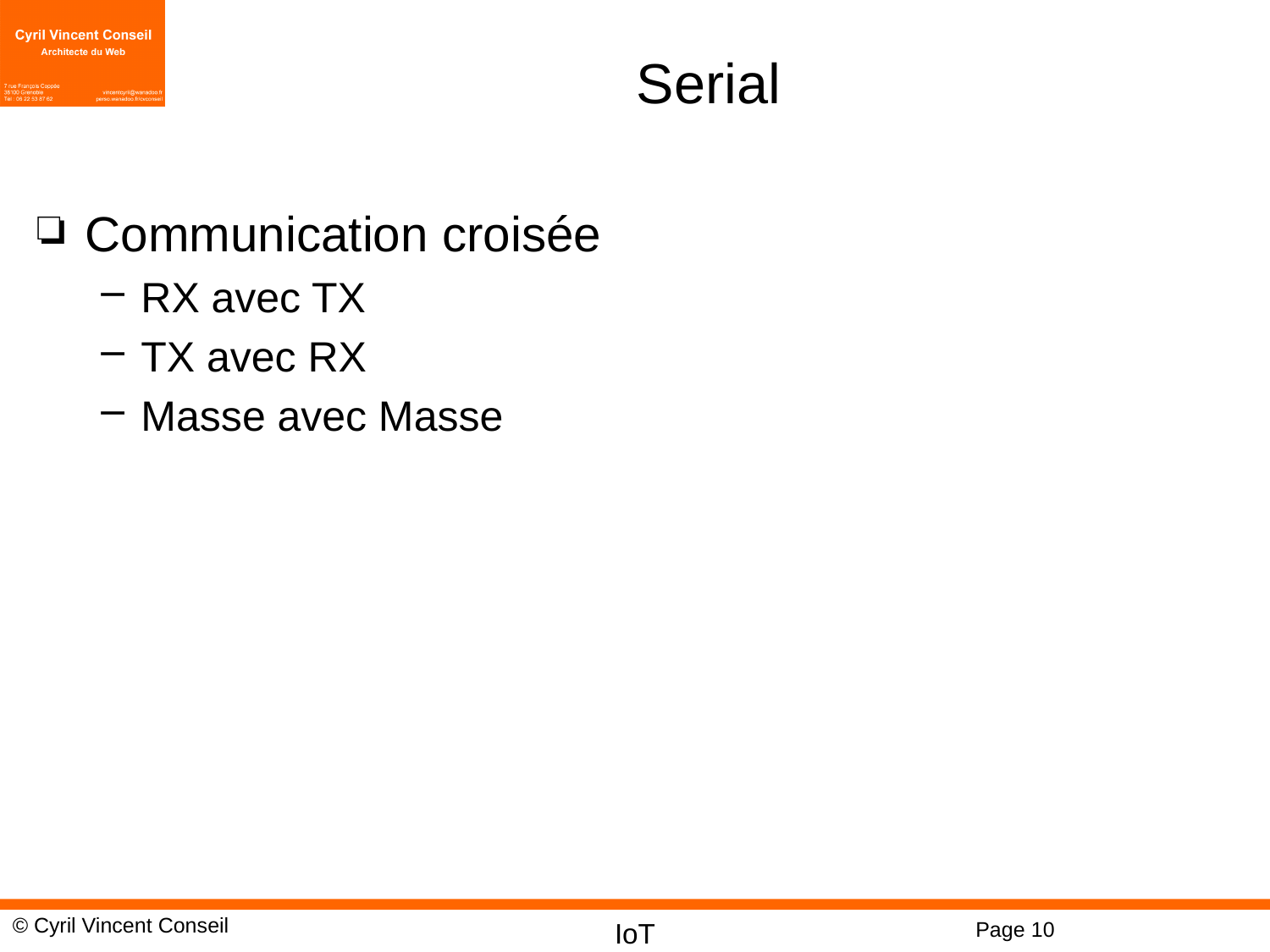

# Serial
Communication croisée
RX avec TX
TX avec RX
Masse avec Masse